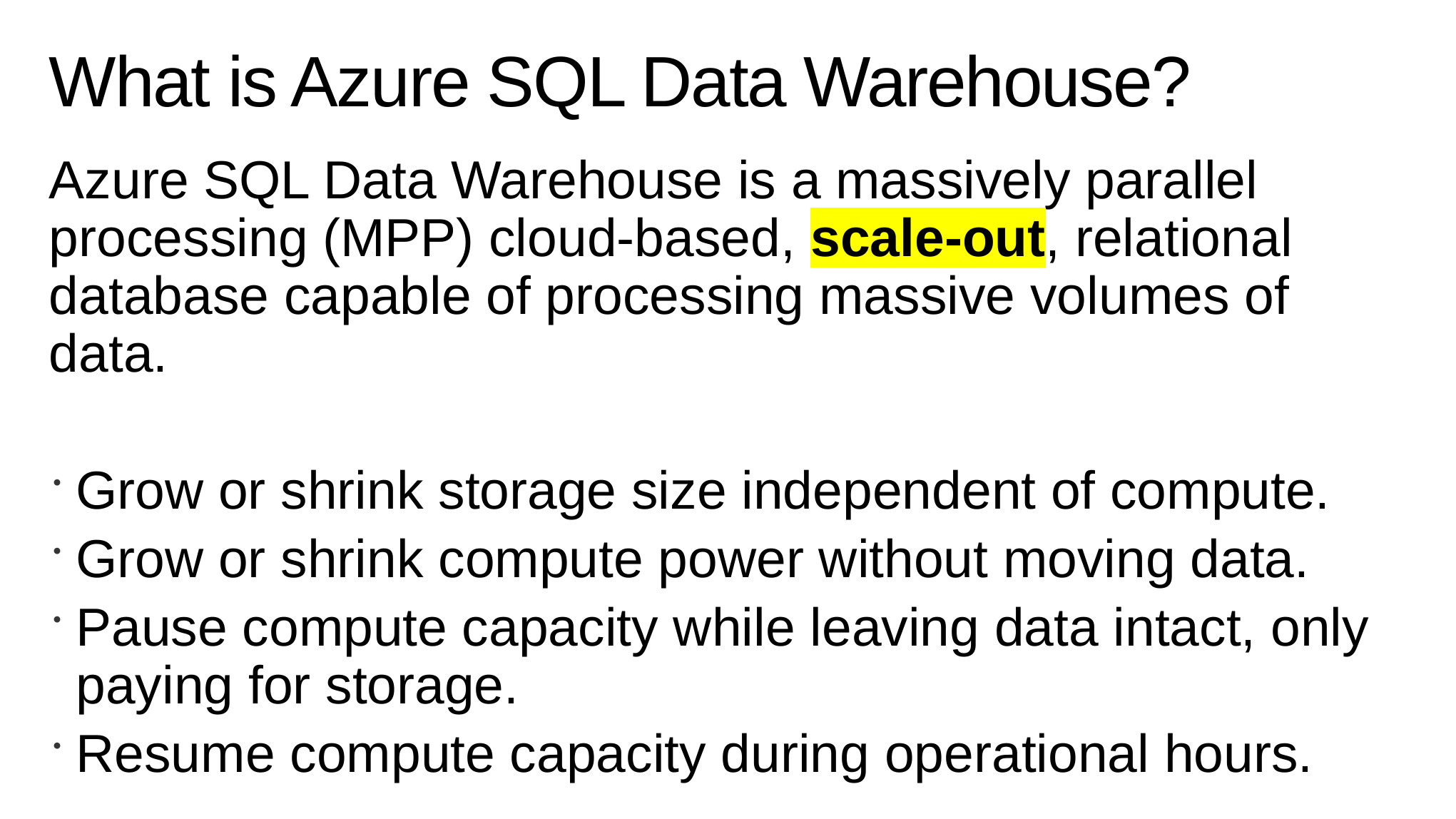

# What is Azure SQL Data Warehouse?
Azure SQL Data Warehouse is a massively parallel processing (MPP) cloud-based, scale-out, relational database capable of processing massive volumes of data.

Grow or shrink storage size independent of compute.
Grow or shrink compute power without moving data.
Pause compute capacity while leaving data intact, only paying for storage.
Resume compute capacity during operational hours.